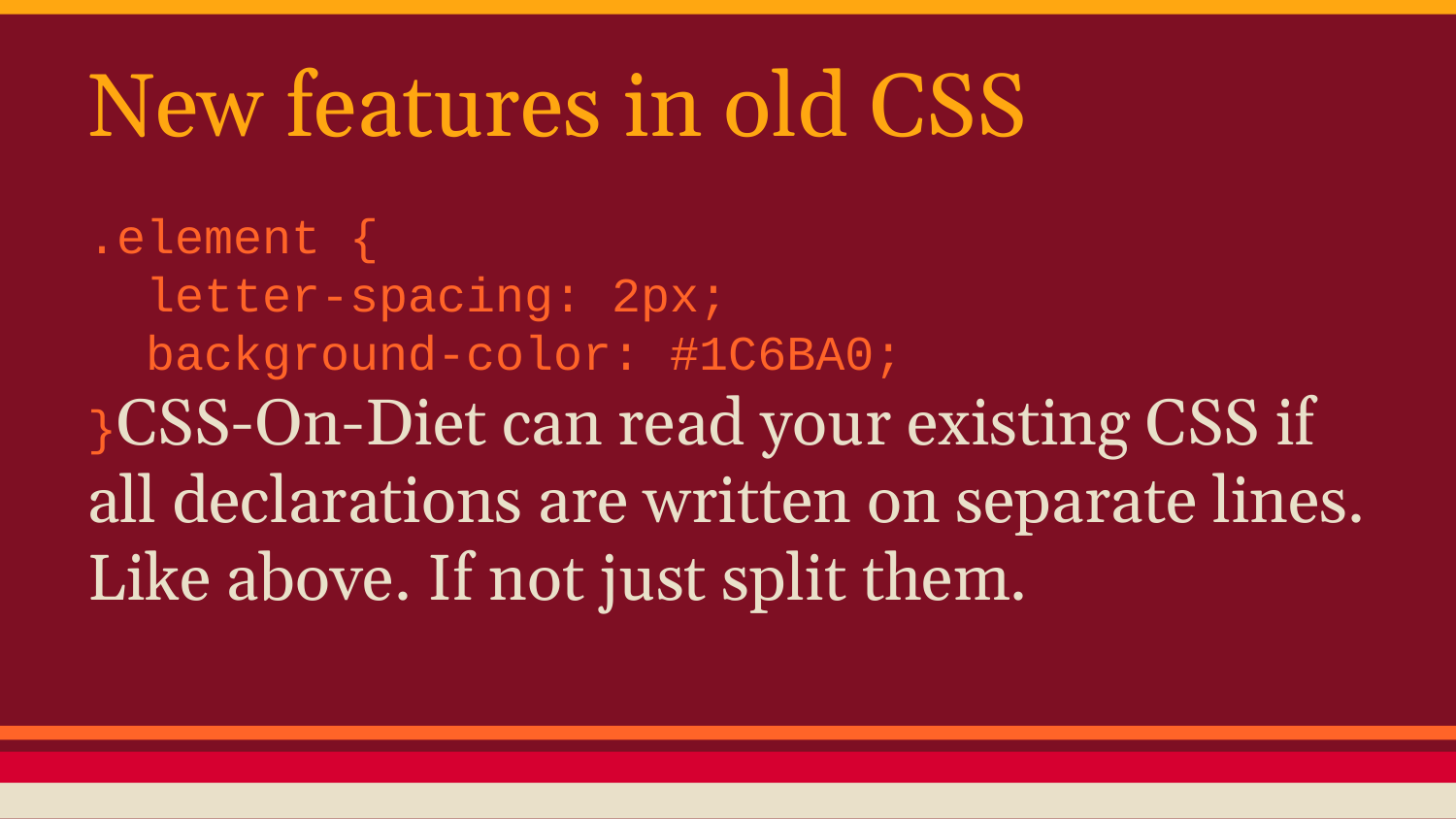

# New features in old CSS
.element {
  letter-spacing: 2px;
  background-color: #1C6BA0;
}CSS-On-Diet can read your existing CSS if all declarations are written on separate lines. Like above. If not just split them.